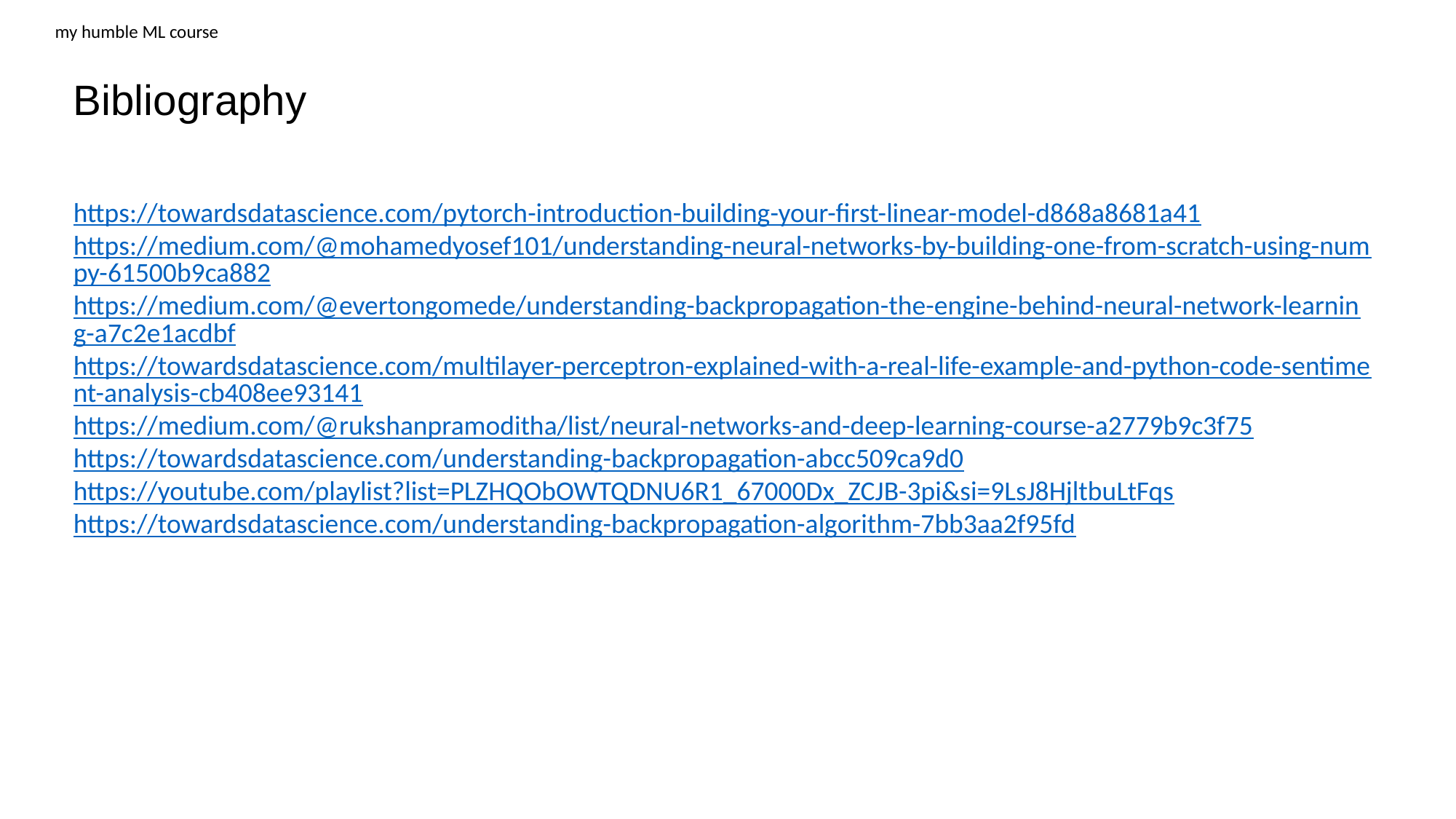

my humble ML course
Bibliography
https://towardsdatascience.com/pytorch-introduction-building-your-first-linear-model-d868a8681a41
https://medium.com/@mohamedyosef101/understanding-neural-networks-by-building-one-from-scratch-using-numpy-61500b9ca882
https://medium.com/@evertongomede/understanding-backpropagation-the-engine-behind-neural-network-learning-a7c2e1acdbf
https://towardsdatascience.com/multilayer-perceptron-explained-with-a-real-life-example-and-python-code-sentiment-analysis-cb408ee93141
https://medium.com/@rukshanpramoditha/list/neural-networks-and-deep-learning-course-a2779b9c3f75
https://towardsdatascience.com/understanding-backpropagation-abcc509ca9d0
https://youtube.com/playlist?list=PLZHQObOWTQDNU6R1_67000Dx_ZCJB-3pi&si=9LsJ8HjltbuLtFqs
https://towardsdatascience.com/understanding-backpropagation-algorithm-7bb3aa2f95fd